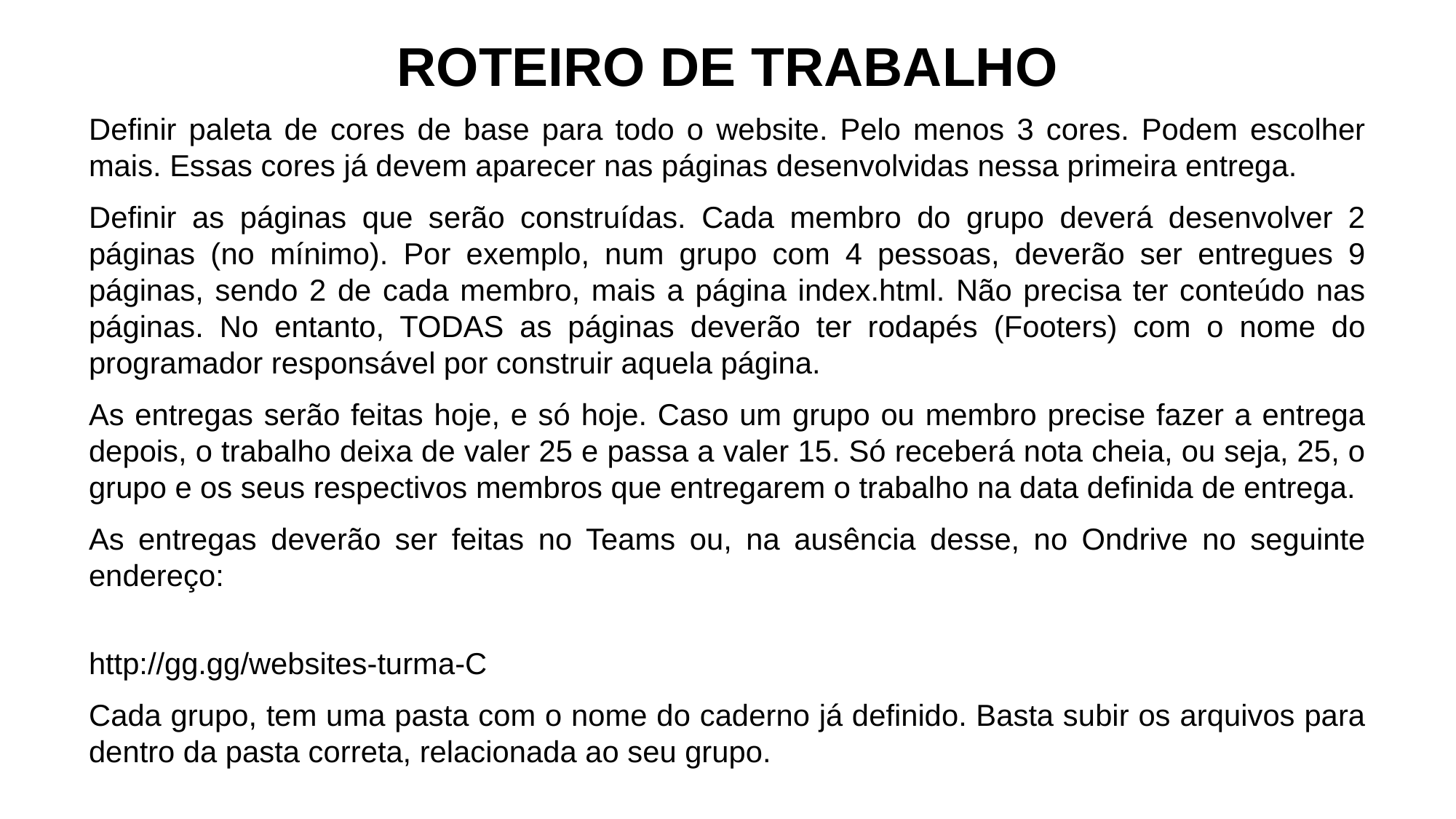

# Roteiro De trabALHO
Definir paleta de cores de base para todo o website. Pelo menos 3 cores. Podem escolher mais. Essas cores já devem aparecer nas páginas desenvolvidas nessa primeira entrega.
Definir as páginas que serão construídas. Cada membro do grupo deverá desenvolver 2 páginas (no mínimo). Por exemplo, num grupo com 4 pessoas, deverão ser entregues 9 páginas, sendo 2 de cada membro, mais a página index.html. Não precisa ter conteúdo nas páginas. No entanto, TODAS as páginas deverão ter rodapés (Footers) com o nome do programador responsável por construir aquela página.
As entregas serão feitas hoje, e só hoje. Caso um grupo ou membro precise fazer a entrega depois, o trabalho deixa de valer 25 e passa a valer 15. Só receberá nota cheia, ou seja, 25, o grupo e os seus respectivos membros que entregarem o trabalho na data definida de entrega.
As entregas deverão ser feitas no Teams ou, na ausência desse, no Ondrive no seguinte endereço:
http://gg.gg/websites-turma-C
Cada grupo, tem uma pasta com o nome do caderno já definido. Basta subir os arquivos para dentro da pasta correta, relacionada ao seu grupo.